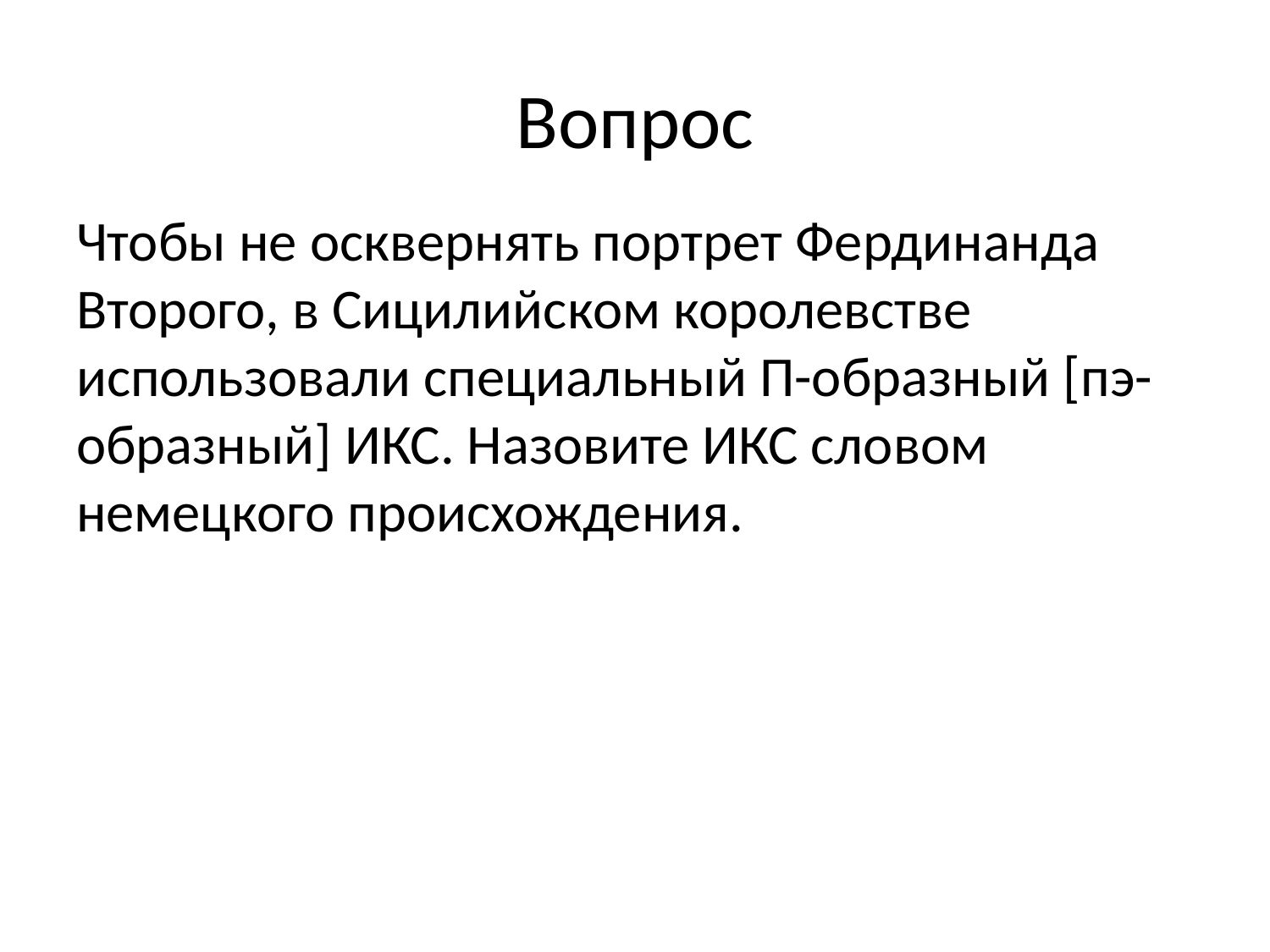

# Вопрос
Чтобы не осквернять портрет Фердинанда Второго, в Сицилийском королевстве использовали специальный П-образный [пэ-образный] ИКС. Назовите ИКС словом немецкого происхождения.